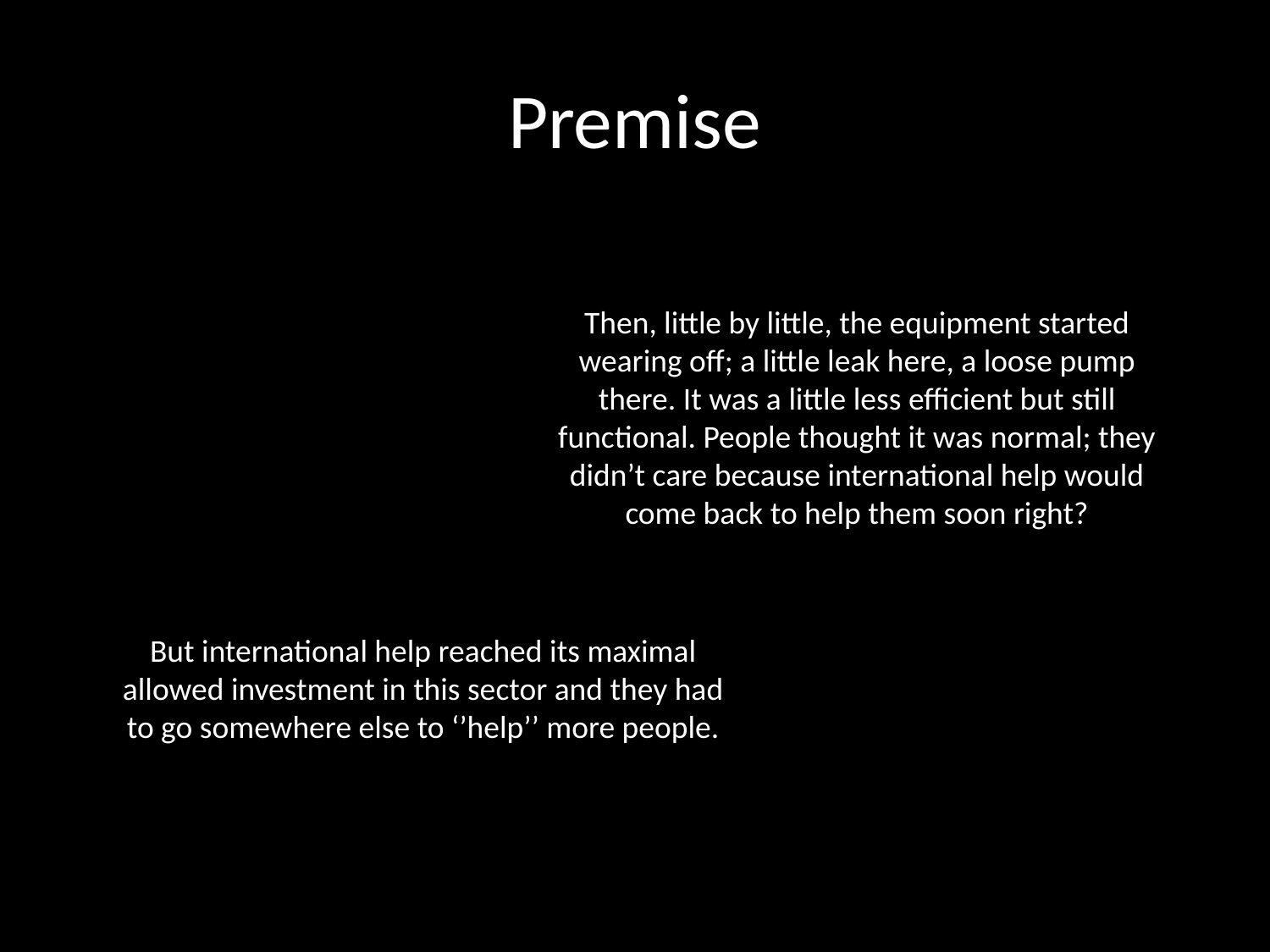

# Premise
Then, little by little, the equipment started wearing off; a little leak here, a loose pump there. It was a little less efficient but still functional. People thought it was normal; they didn’t care because international help would come back to help them soon right?
But international help reached its maximal allowed investment in this sector and they had to go somewhere else to ‘’help’’ more people.